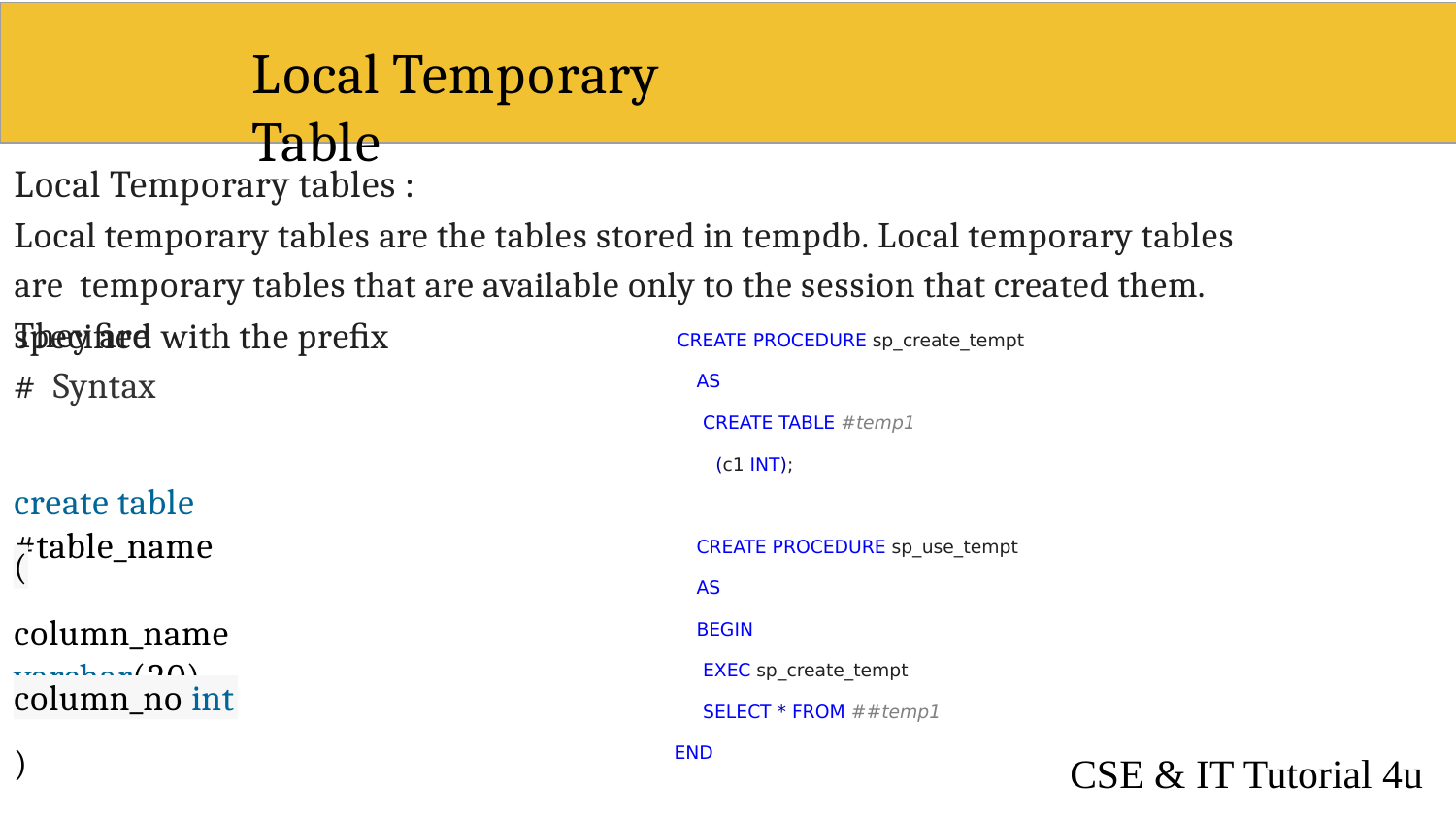

# Local Temporary Table
Local Temporary tables :
Local temporary tables are the tables stored in tempdb. Local temporary tables are  temporary tables that are available only to the session that created them. They are
speciﬁed with the preﬁx #  Syntax
CREATE PROCEDURE sp_create_tempt
AS
CREATE TABLE #temp1
(c1 INT);
create table #table_name
CREATE PROCEDURE sp_use_tempt
AS  BEGIN
(

column_name varchar(20),
EXEC sp_create_tempt
SELECT * FROM ##temp1
column_no int

)
END
CSE & IT Tutorial 4u